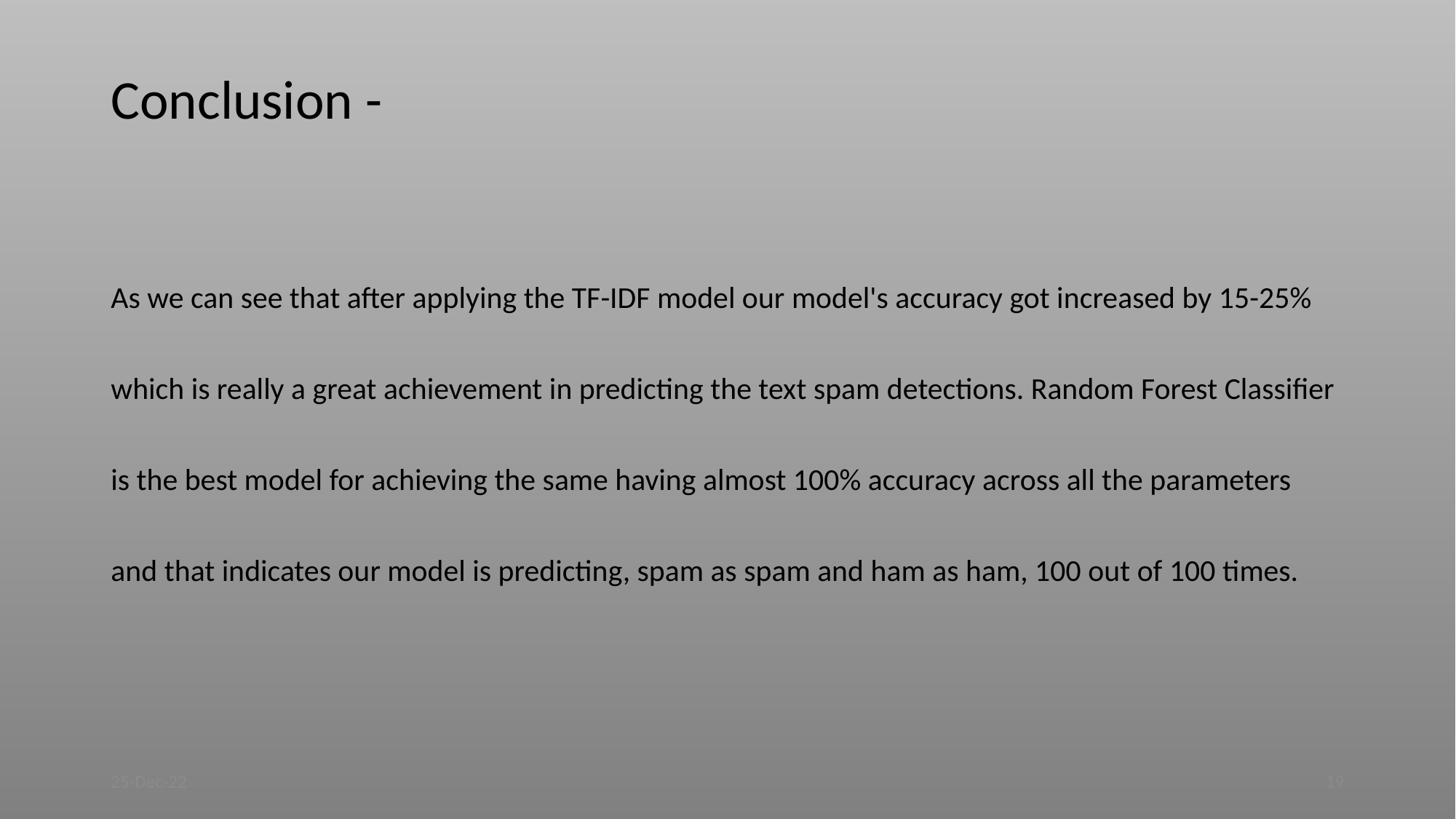

# Conclusion -
As we can see that after applying the TF-IDF model our model's accuracy got increased by 15-25% which is really a great achievement in predicting the text spam detections. Random Forest Classifier is the best model for achieving the same having almost 100% accuracy across all the parameters and that indicates our model is predicting, spam as spam and ham as ham, 100 out of 100 times.

25-Dec-22
19